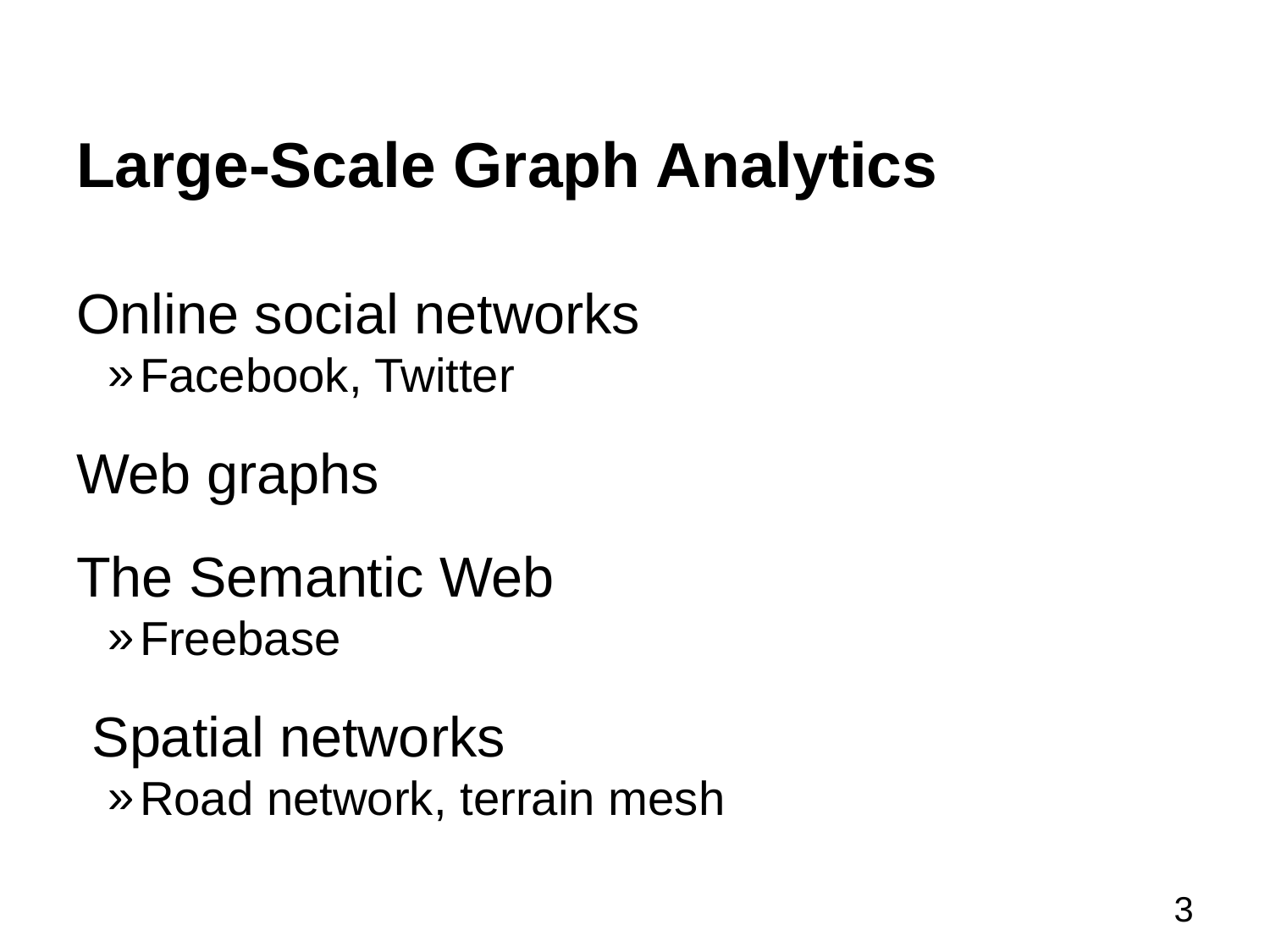

# Large-Scale Graph Analytics
Online social networks
Facebook, Twitter
Web graphs
The Semantic Web
Freebase
 Spatial networks
Road network, terrain mesh

3